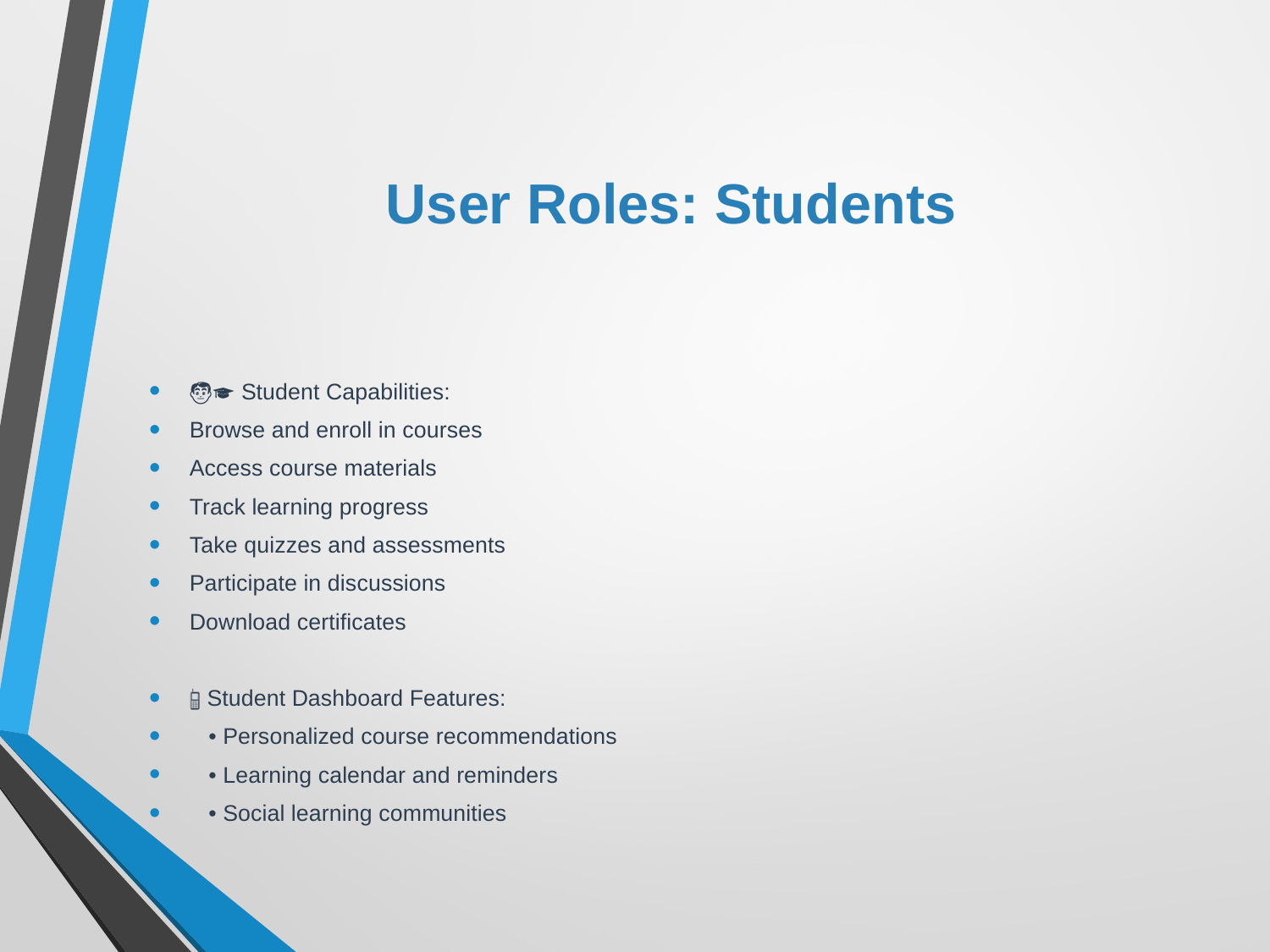

# User Roles: Students
👨‍🎓 Student Capabilities:
Browse and enroll in courses
Access course materials
Track learning progress
Take quizzes and assessments
Participate in discussions
Download certificates

📱 Student Dashboard Features:
   • Personalized course recommendations
   • Learning calendar and reminders
   • Social learning communities